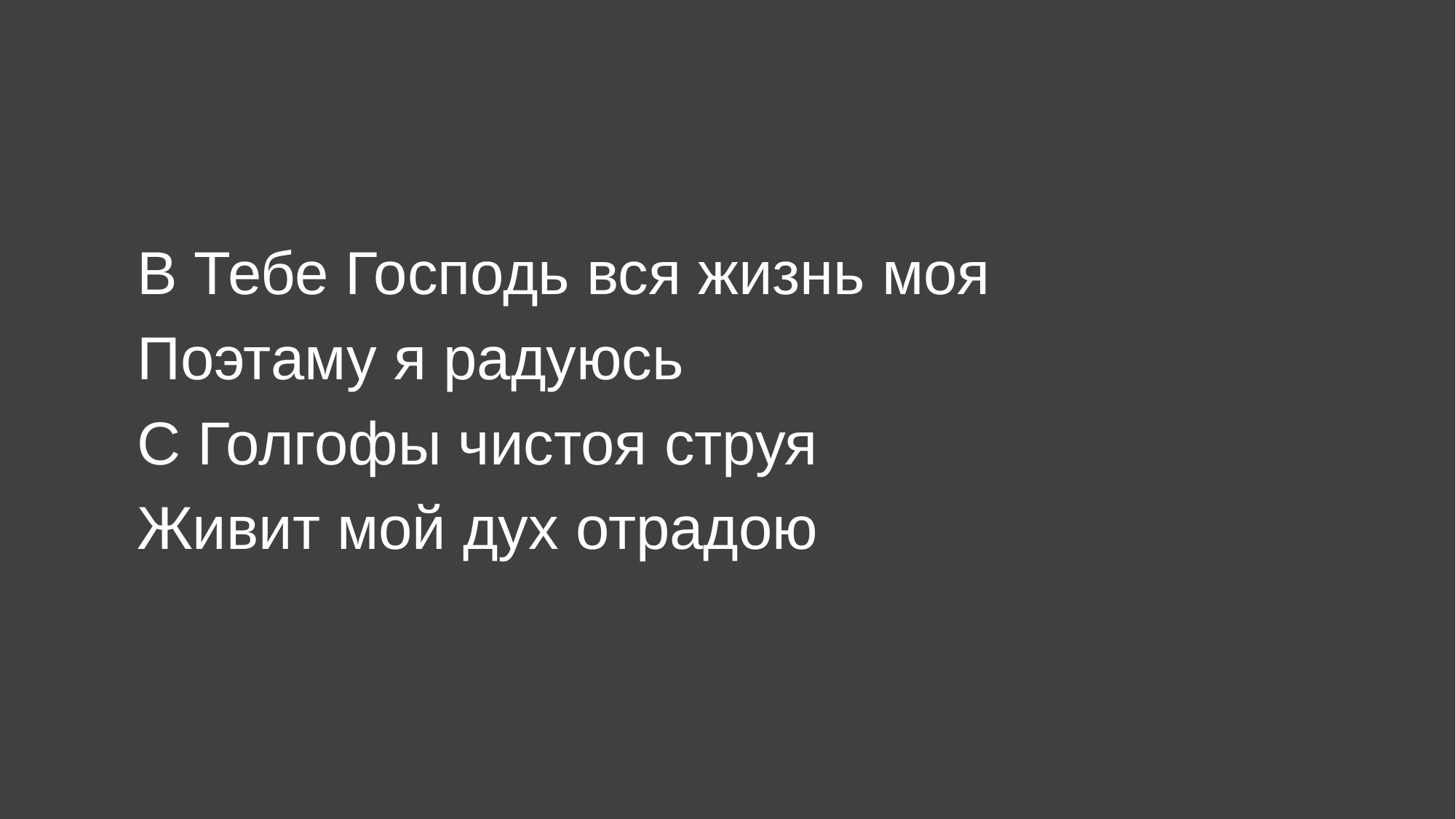

В Тебе Господь вся жизнь моя
Поэтаму я радуюсь
С Голгофы чистоя струя
Живит мой дух отрадою